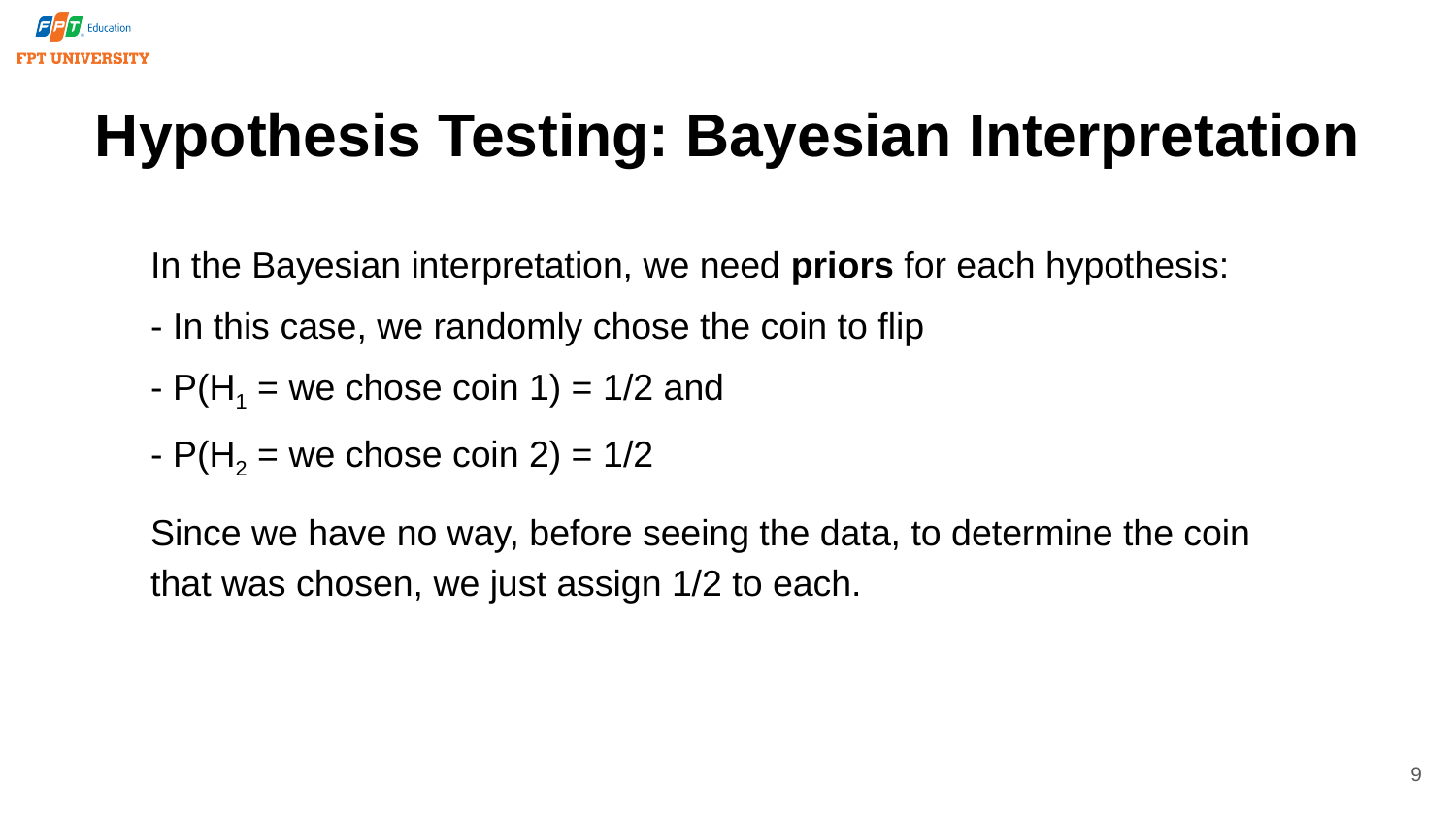

# Hypothesis Testing: Bayesian Interpretation
In the Bayesian interpretation, we need priors for each hypothesis:
- In this case, we randomly chose the coin to flip
- P(H1 = we chose coin 1) = 1/2 and
- P(H2 = we chose coin 2) = 1/2

Since we have no way, before seeing the data, to determine the coin that was chosen, we just assign 1/2 to each.
9